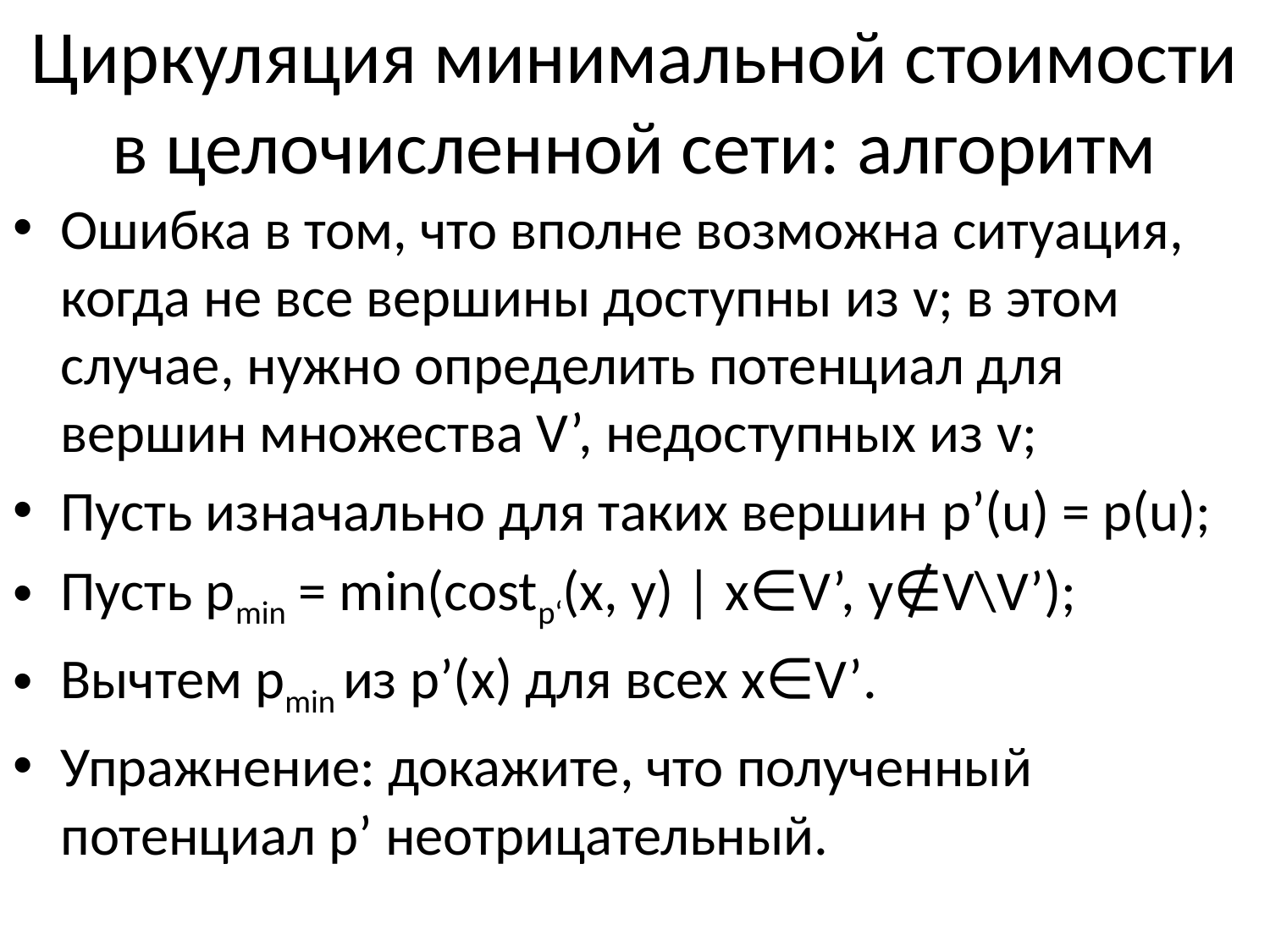

# Циркуляция минимальной стоимости в целочисленной сети: алгоритм
Ошибка в том, что вполне возможна ситуация, когда не все вершины доступны из v; в этом случае, нужно определить потенциал для вершин множества V’, недоступных из v;
Пусть изначально для таких вершин p’(u) = p(u);
Пусть pmin = min(costp‘(x, y) | x∈V’, y∉V\V’);
Вычтем pmin из p’(x) для всех x∈V’.
Упражнение: докажите, что полученный потенциал p’ неотрицательный.